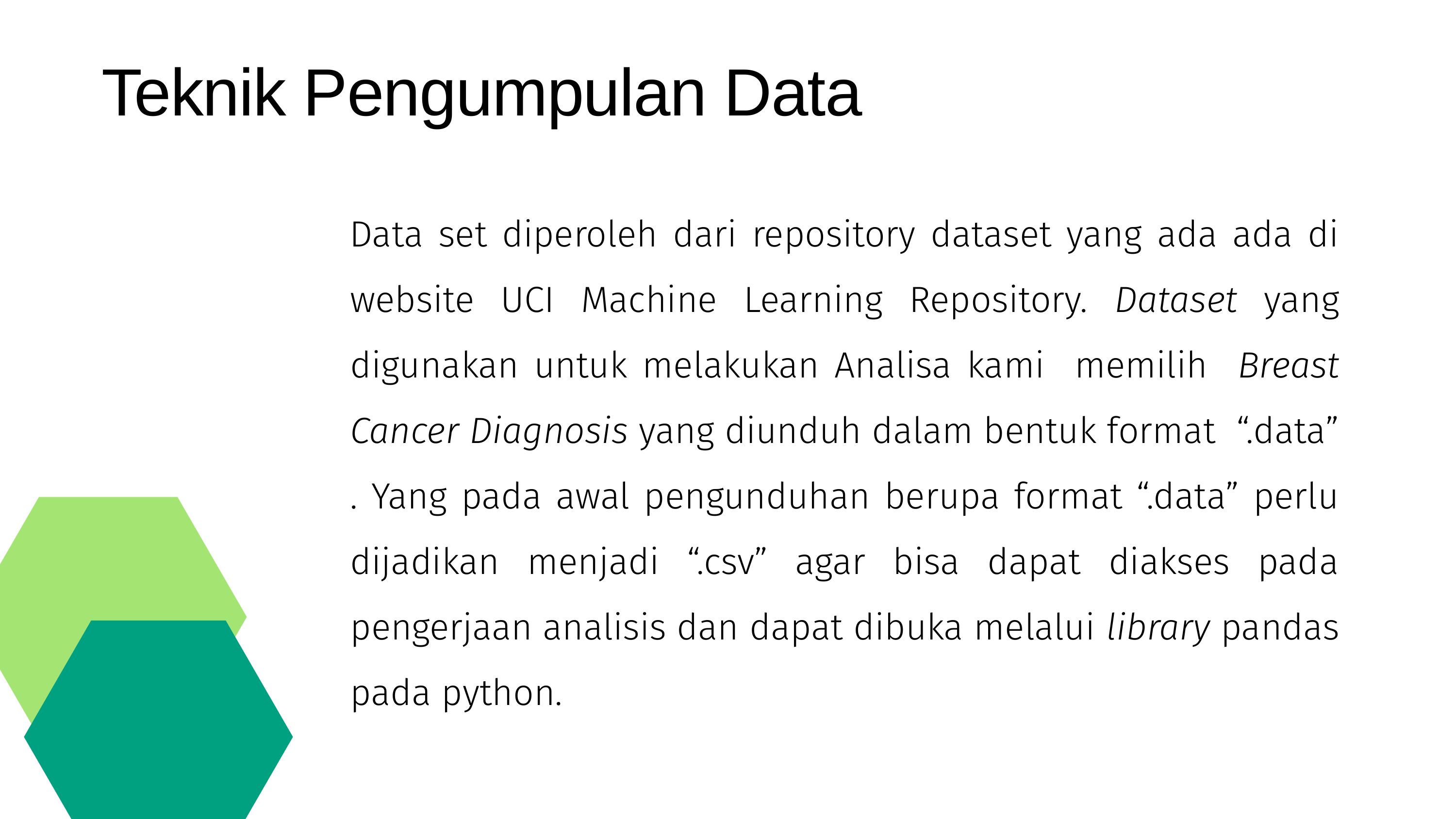

Teknik Pengumpulan Data
Data set diperoleh dari repository dataset yang ada ada di website UCI Machine Learning Repository. Dataset yang digunakan untuk melakukan Analisa kami  memilih  Breast Cancer Diagnosis yang diunduh dalam bentuk format  “.data” . Yang pada awal pengunduhan berupa format “.data” perlu dijadikan menjadi “.csv” agar bisa dapat diakses pada pengerjaan analisis dan dapat dibuka melalui library pandas pada python.